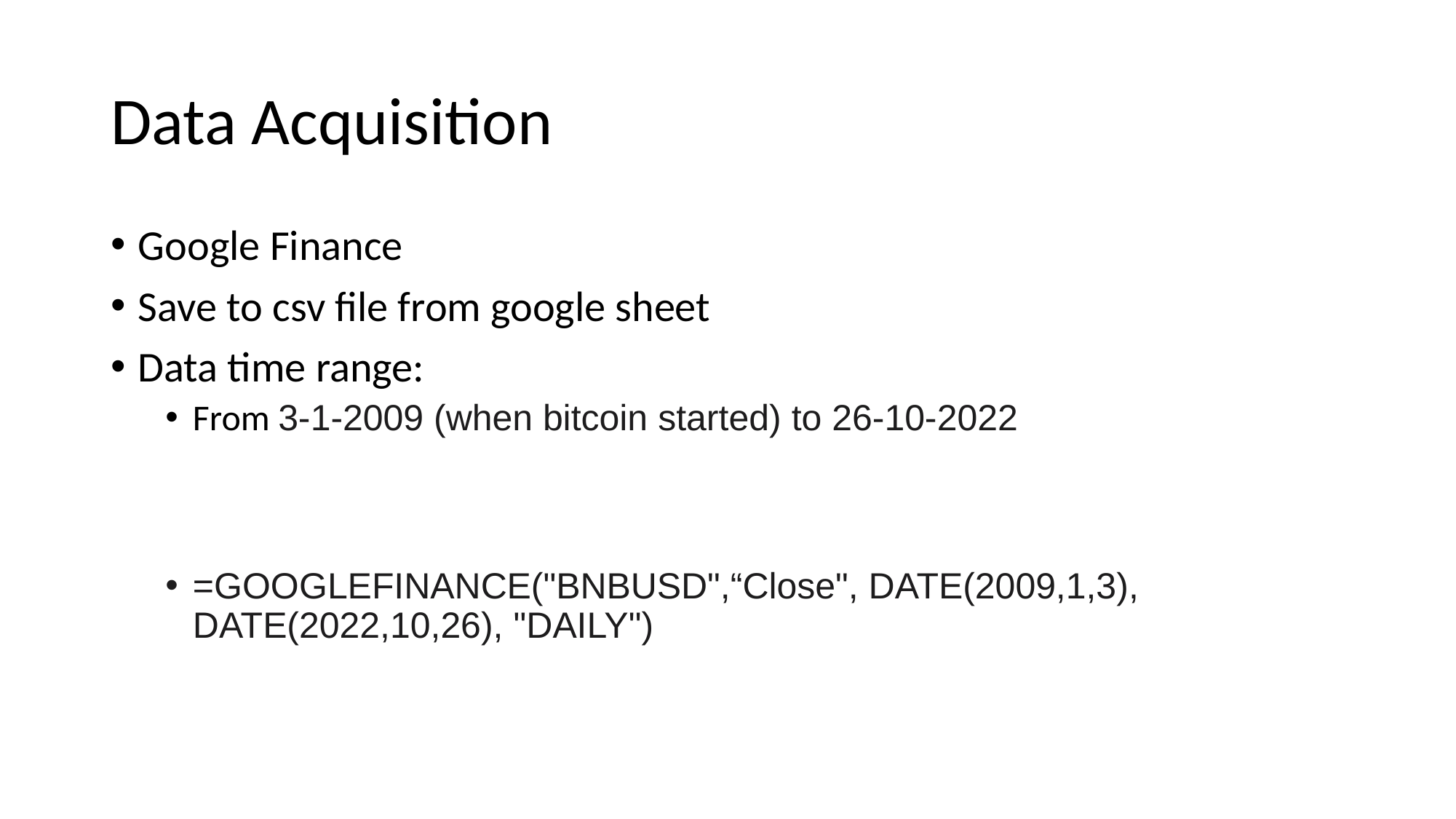

# Data Acquisition
Google Finance
Save to csv file from google sheet
Data time range:
From 3-1-2009 (when bitcoin started) to 26-10-2022

=GOOGLEFINANCE("BNBUSD",“Close", DATE(2009,1,3), DATE(2022,10,26), "DAILY")